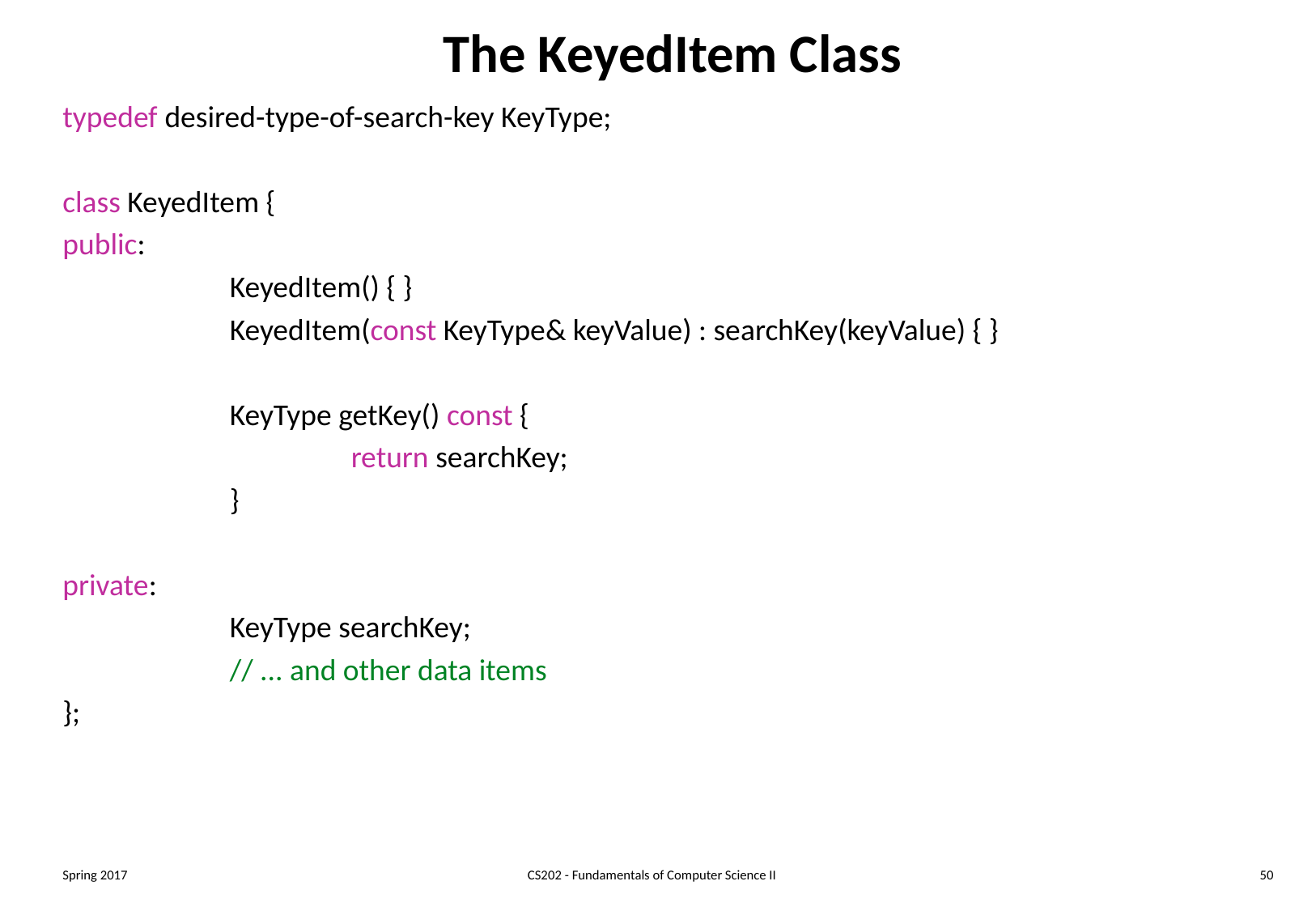

# The KeyedItem Class
typedef desired-type-of-search-key KeyType;

class KeyedItem {
public:
		KeyedItem() { }
		KeyedItem(const KeyType& keyValue) : searchKey(keyValue) { }

		KeyType getKey() const {
			return searchKey;
		}

private:
		KeyType searchKey;
		// ... and other data items
};
Spring 2017
CS202 - Fundamentals of Computer Science II
50